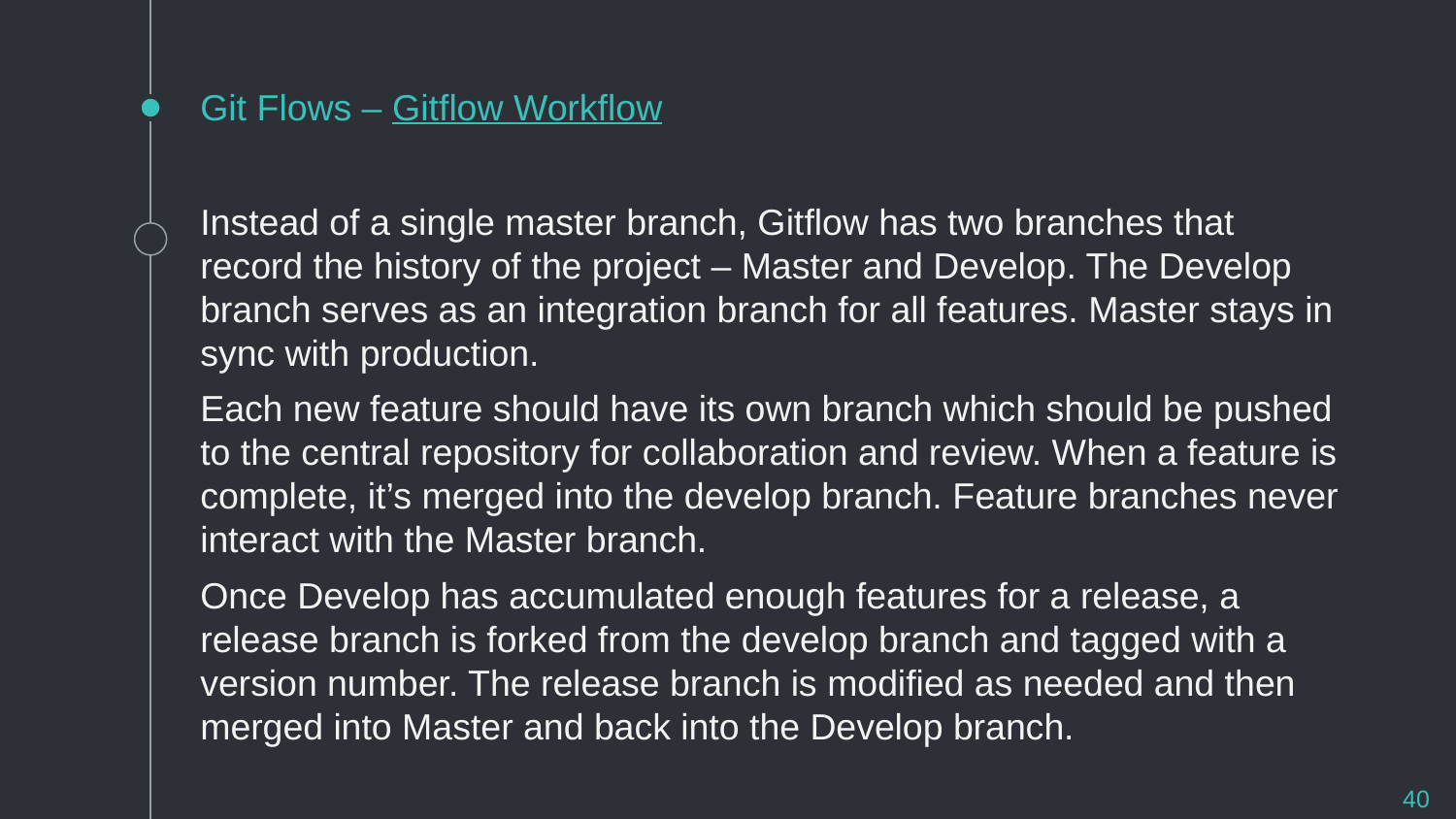

# Git Flows – Gitflow Workflow
Instead of a single master branch, Gitflow has two branches that record the history of the project – Master and Develop. The Develop branch serves as an integration branch for all features. Master stays in sync with production.
Each new feature should have its own branch which should be pushed to the central repository for collaboration and review. When a feature is complete, it’s merged into the develop branch. Feature branches never interact with the Master branch.
Once Develop has accumulated enough features for a release, a release branch is forked from the develop branch and tagged with a version number. The release branch is modified as needed and then merged into Master and back into the Develop branch.
40